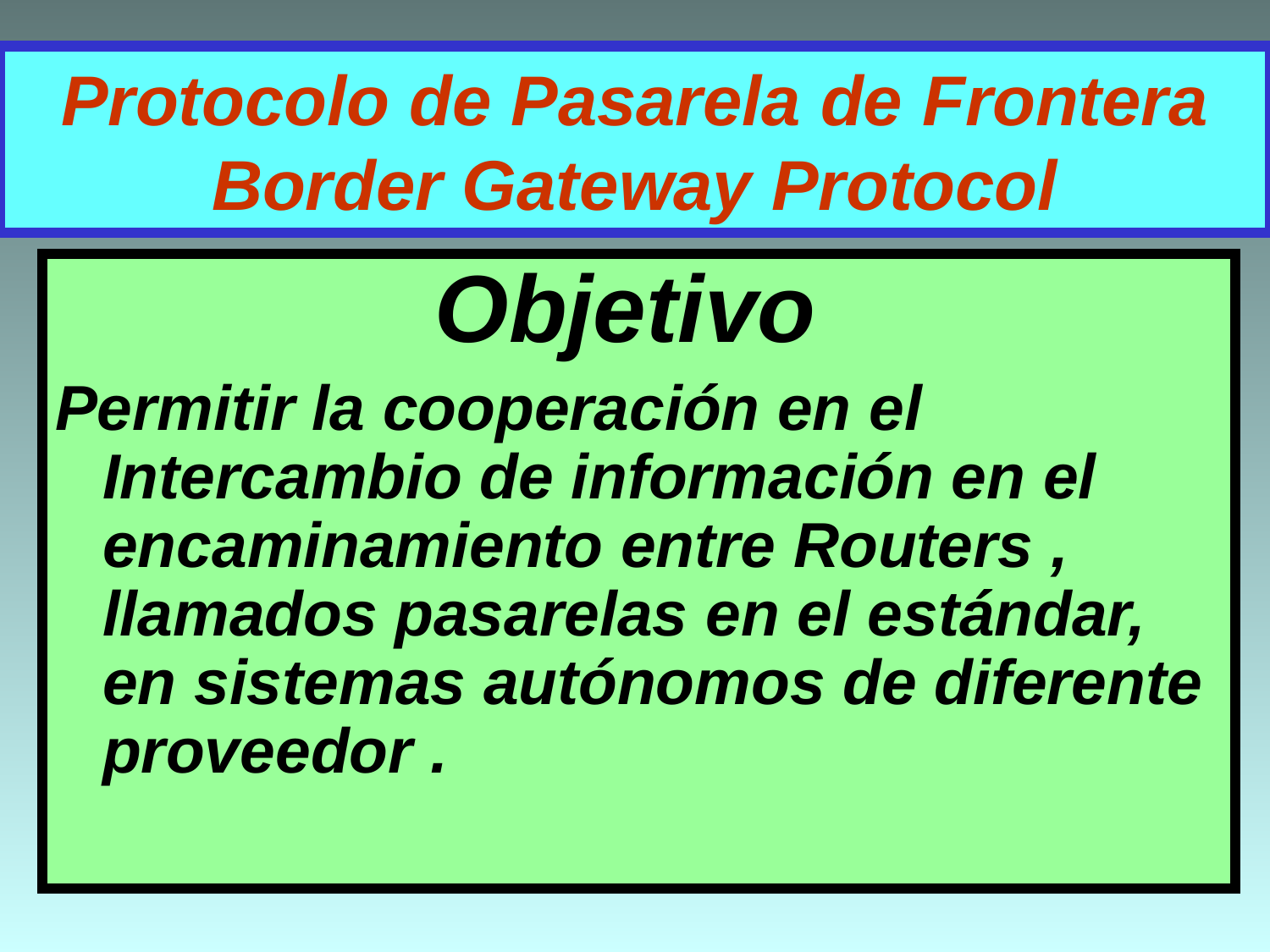

# Protocolo de Pasarela de Frontera Border Gateway Protocol
Objetivo
Permitir la cooperación en el Intercambio de información en el encaminamiento entre Routers , llamados pasarelas en el estándar, en sistemas autónomos de diferente proveedor .